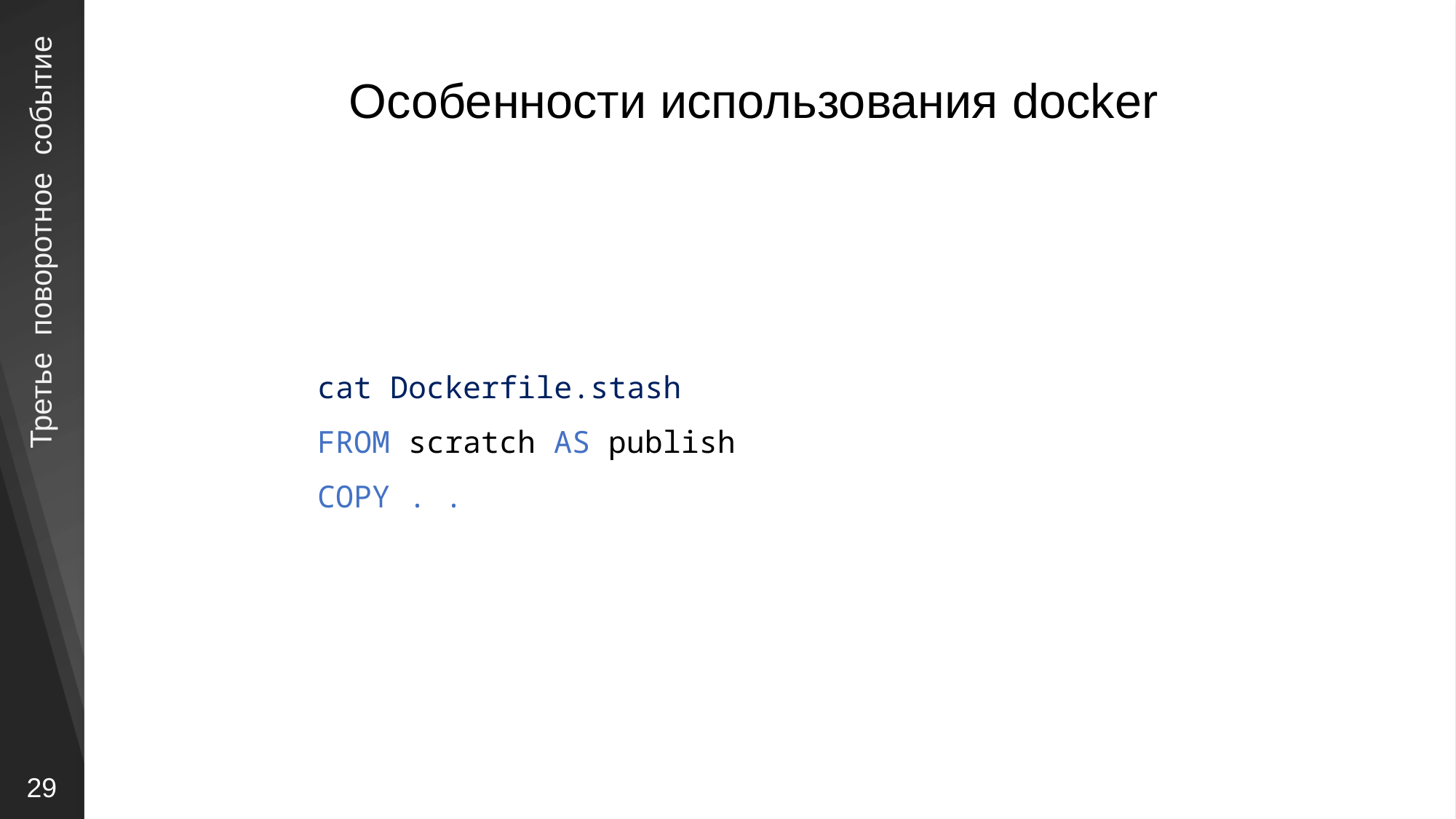

Особенности использования docker
# Третье  поворотное  событие
cat Dockerfile.stash
FROM scratch AS publish
COPY . .